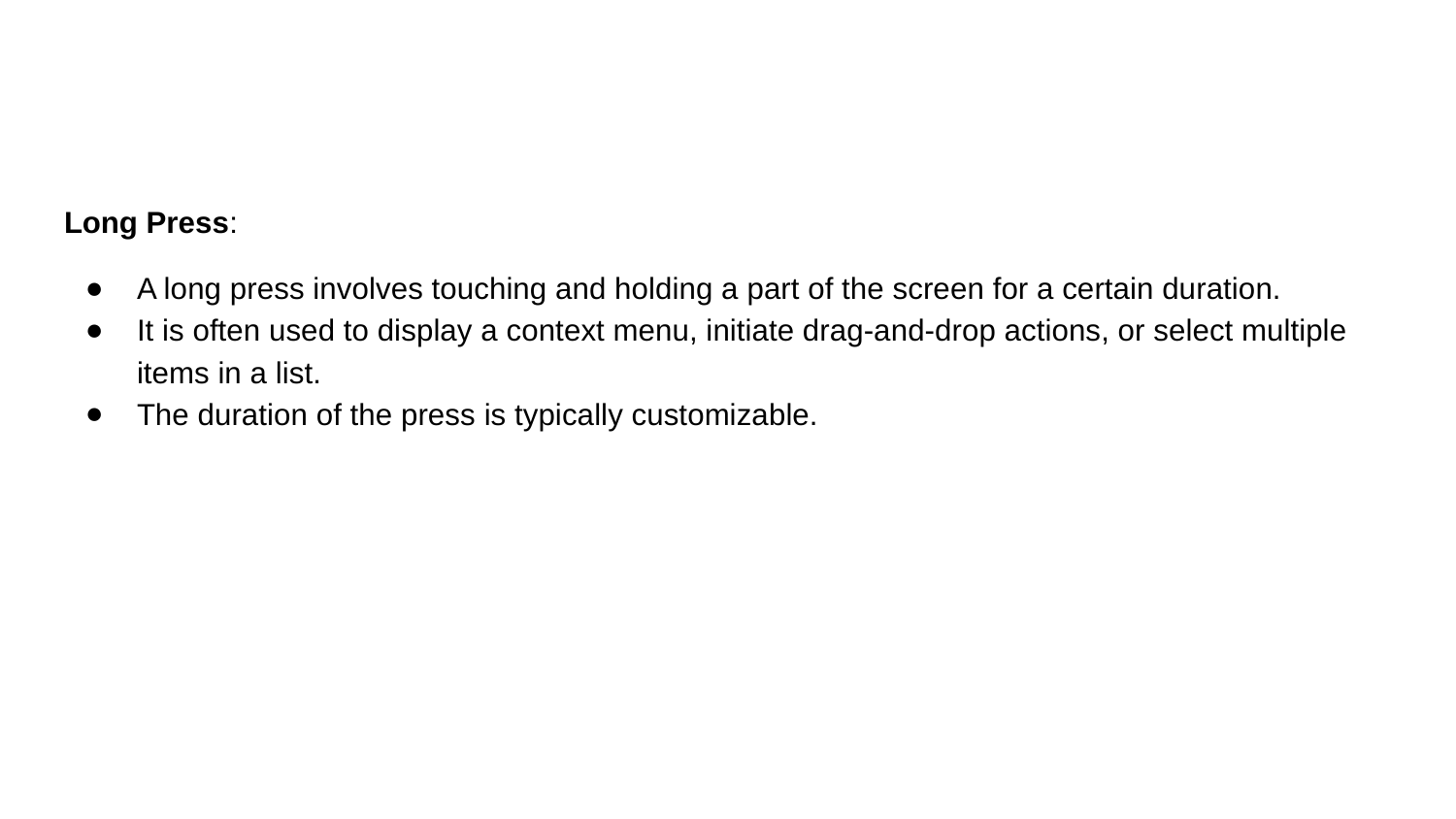

#
Long Press:
A long press involves touching and holding a part of the screen for a certain duration.
It is often used to display a context menu, initiate drag-and-drop actions, or select multiple items in a list.
The duration of the press is typically customizable.